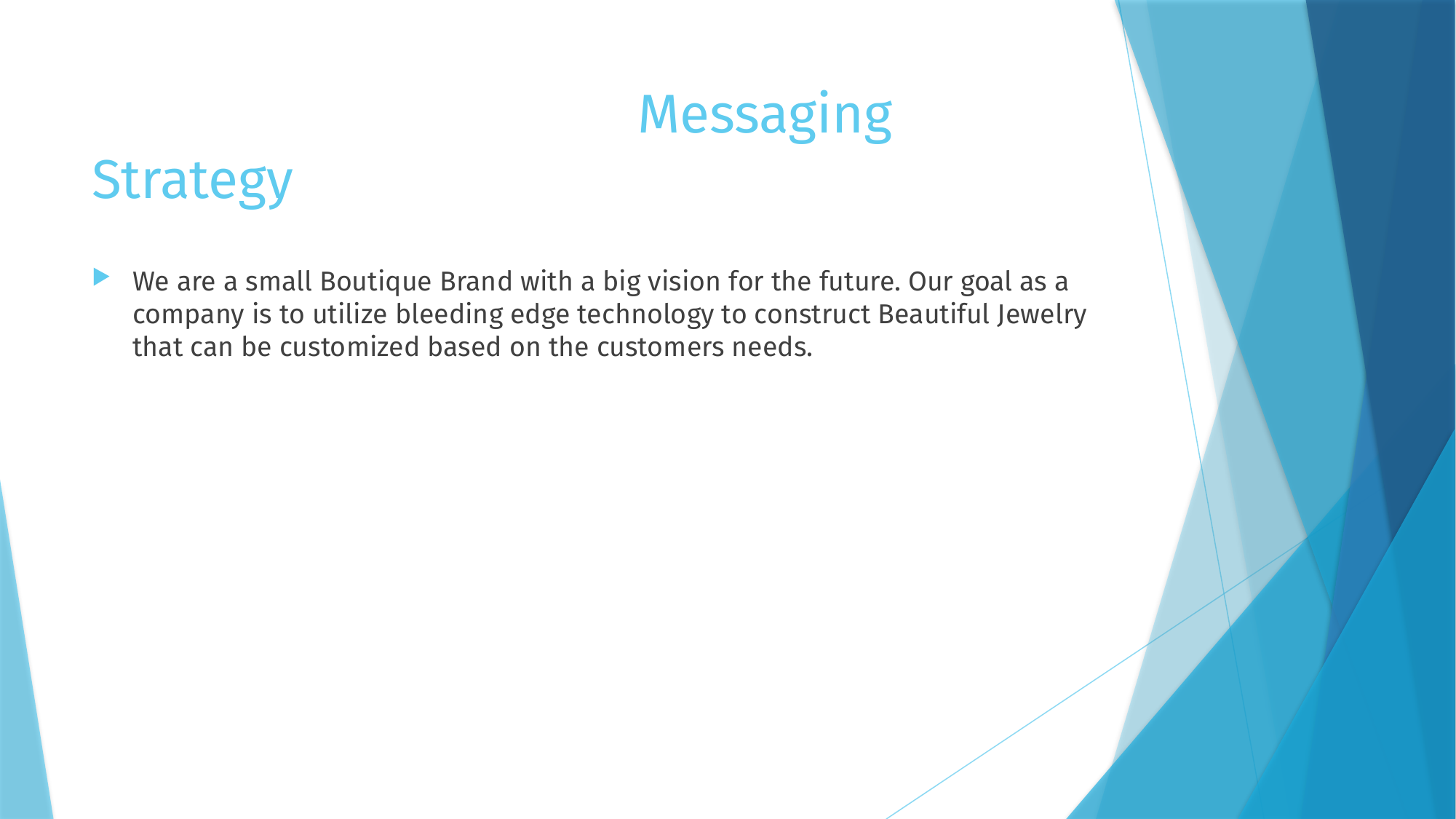

# Messaging Strategy
We are a small Boutique Brand with a big vision for the future. Our goal as a company is to utilize bleeding edge technology to construct Beautiful Jewelry that can be customized based on the customers needs.